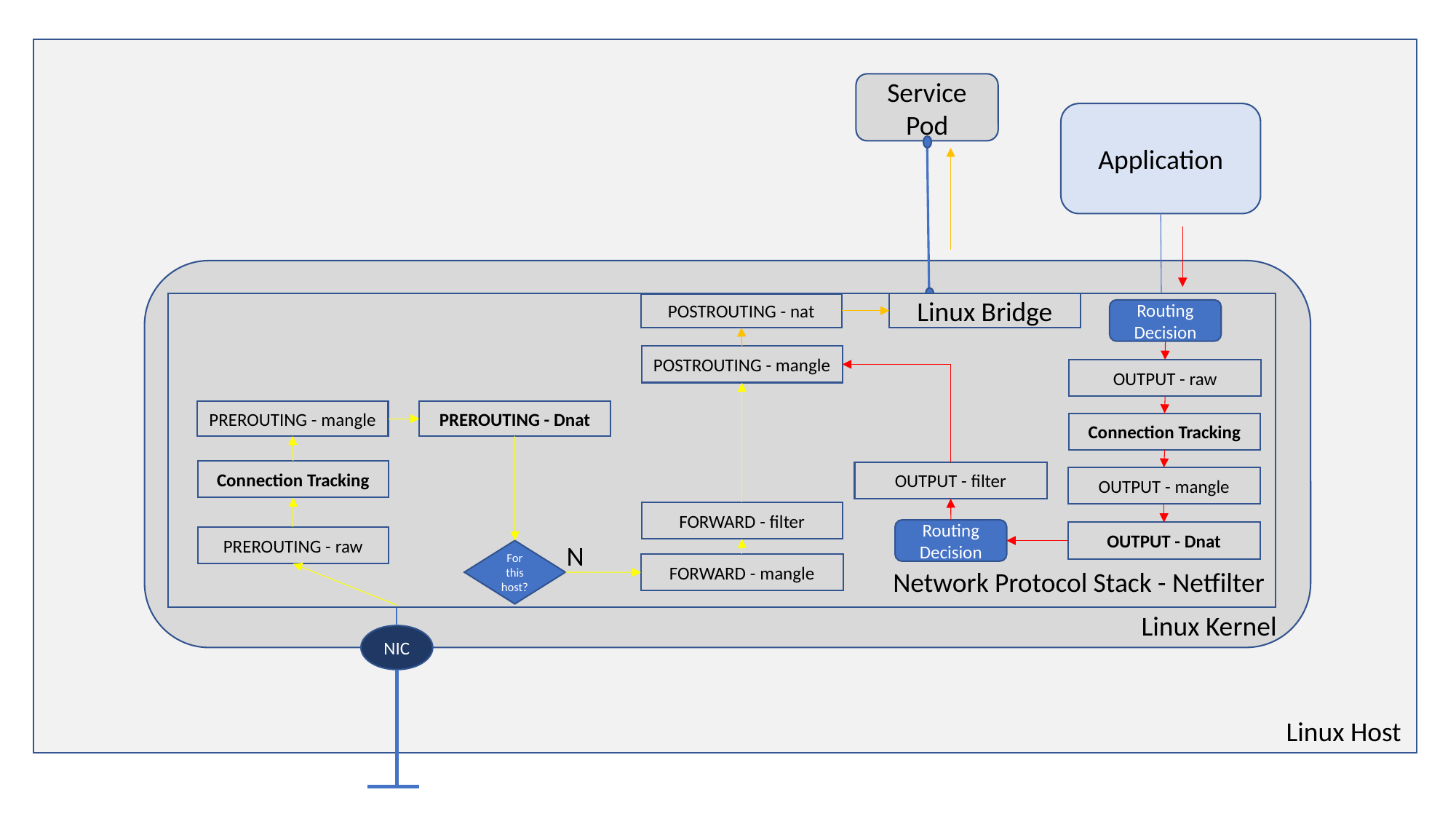

Service Pod
Application

Linux Bridge

Network Protocol Stack - Netfilter
POSTROUTING - nat
Routing
Decision
POSTROUTING - mangle
OUTPUT - raw
PREROUTING - mangle
PREROUTING - Dnat
Connection Tracking
Connection Tracking
OUTPUT - filter
OUTPUT - mangle
FORWARD - filter
Routing
Decision
OUTPUT - Dnat
PREROUTING - raw
N
For this host?
FORWARD - mangle
Linux Kernel
NIC
Linux Host